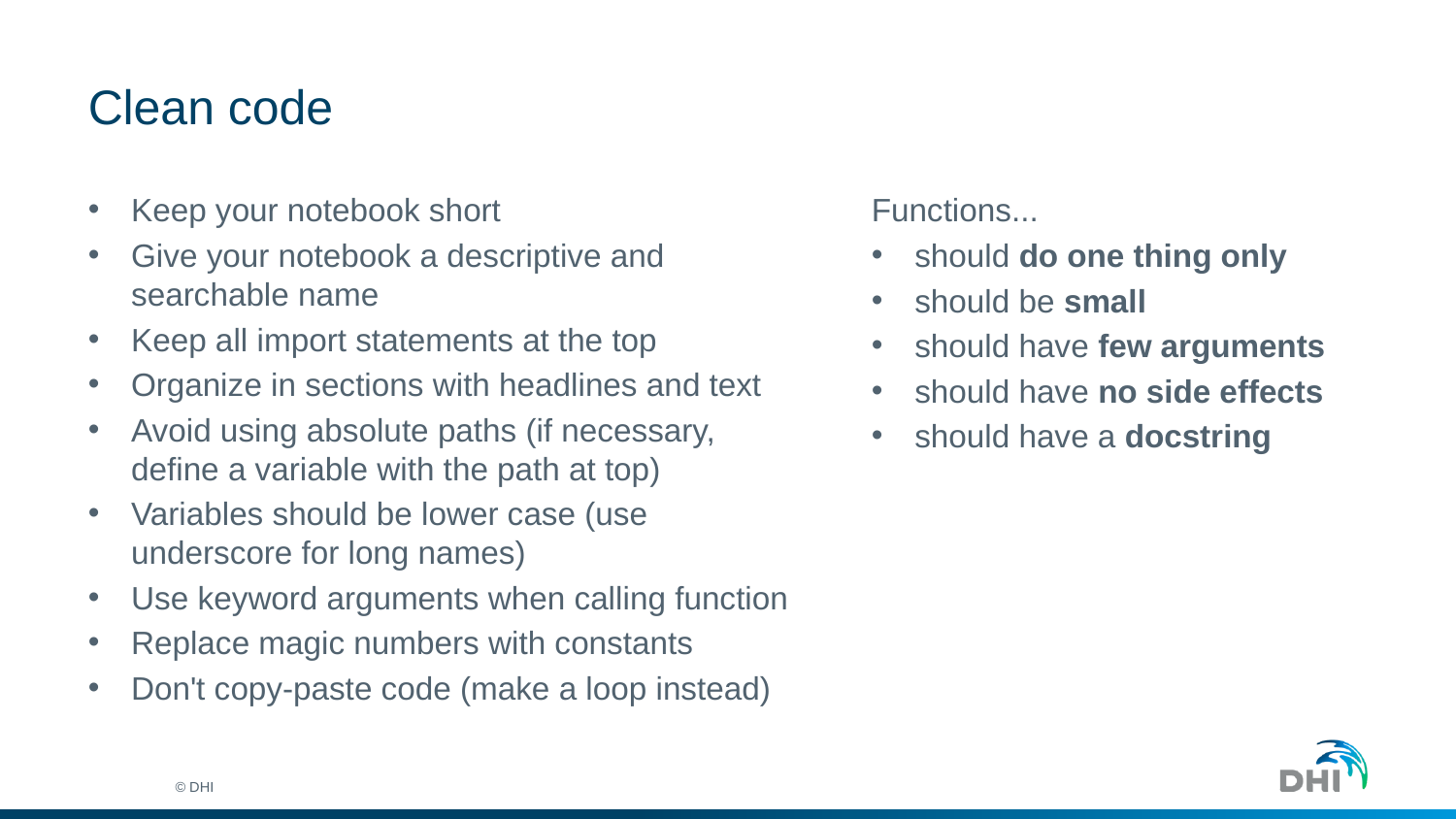

# Clean code
Keep your notebook short
Give your notebook a descriptive and searchable name
Keep all import statements at the top
Organize in sections with headlines and text
Avoid using absolute paths (if necessary, define a variable with the path at top)
Variables should be lower case (use underscore for long names)
Use keyword arguments when calling function
Replace magic numbers with constants
Don't copy-paste code (make a loop instead)
Functions...
should do one thing only
should be small
should have few arguments
should have no side effects
should have a docstring

© DHI